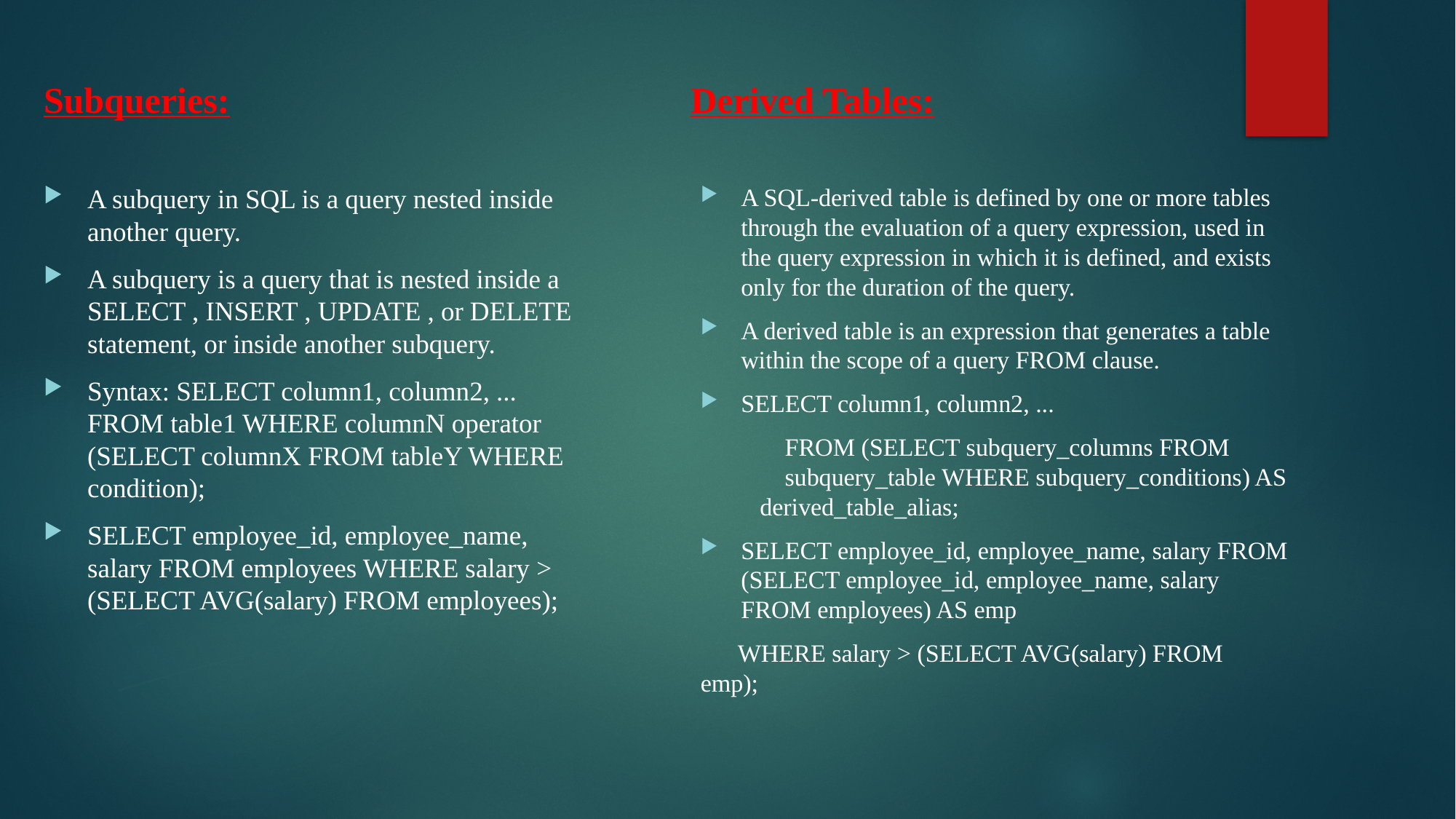

Subqueries:
Derived Tables:
A subquery in SQL is a query nested inside another query.
A subquery is a query that is nested inside a SELECT , INSERT , UPDATE , or DELETE statement, or inside another subquery.
Syntax: SELECT column1, column2, ... FROM table1 WHERE columnN operator (SELECT columnX FROM tableY WHERE condition);
SELECT employee_id, employee_name, salary FROM employees WHERE salary > (SELECT AVG(salary) FROM employees);
A SQL-derived table is defined by one or more tables through the evaluation of a query expression, used in the query expression in which it is defined, and exists only for the duration of the query.
A derived table is an expression that generates a table within the scope of a query FROM clause.
SELECT column1, column2, ...
      FROM (SELECT subquery_columns FROM                 subquery_table WHERE subquery_conditions) AS   derived_table_alias;
SELECT employee_id, employee_name, salary FROM (SELECT employee_id, employee_name, salary FROM employees) AS emp
      WHERE salary > (SELECT AVG(salary) FROM     emp);